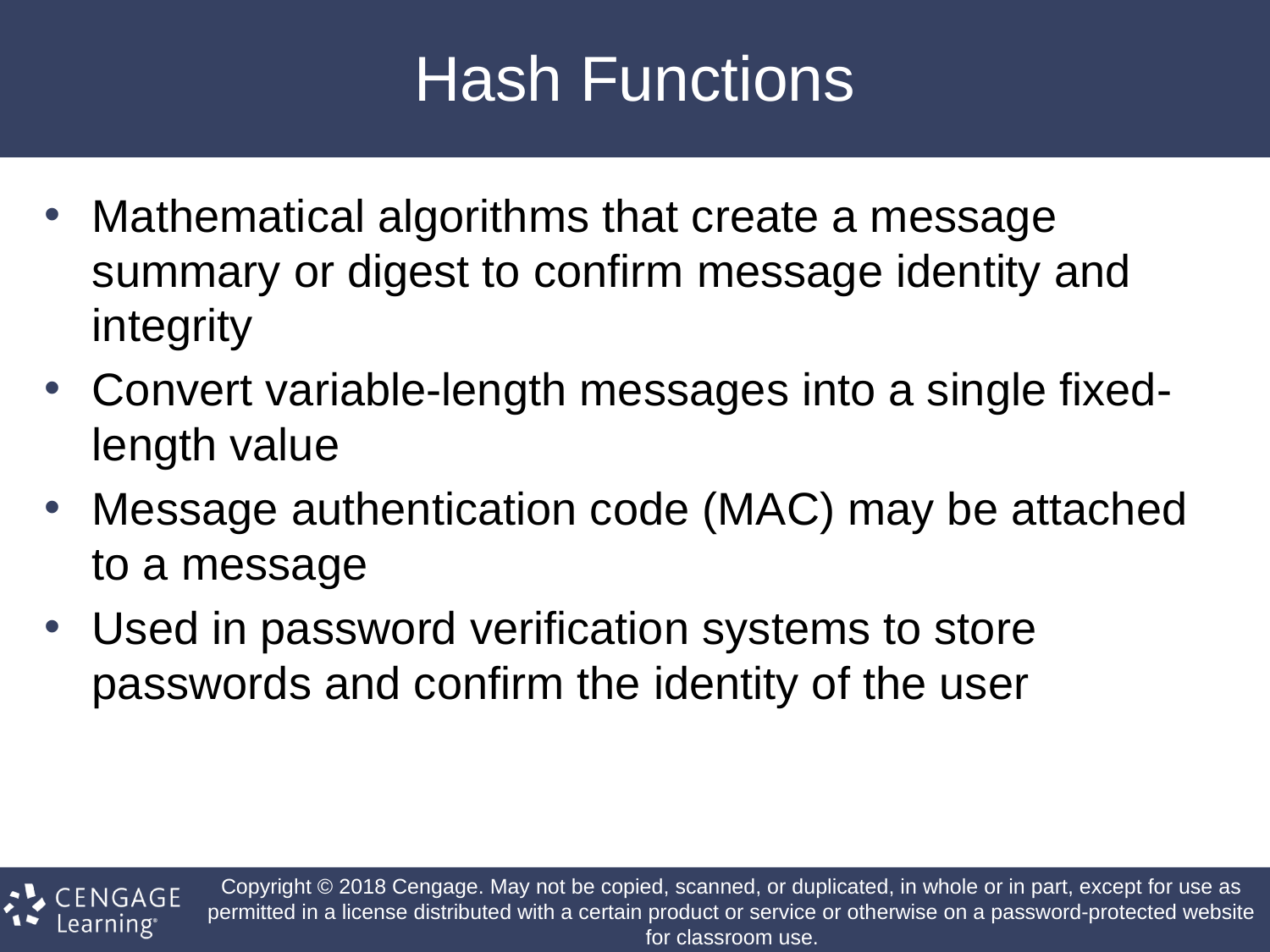

# Hash Functions
Mathematical algorithms that create a message summary or digest to confirm message identity and integrity
Convert variable-length messages into a single fixed-length value
Message authentication code (MAC) may be attached to a message
Used in password verification systems to store passwords and confirm the identity of the user